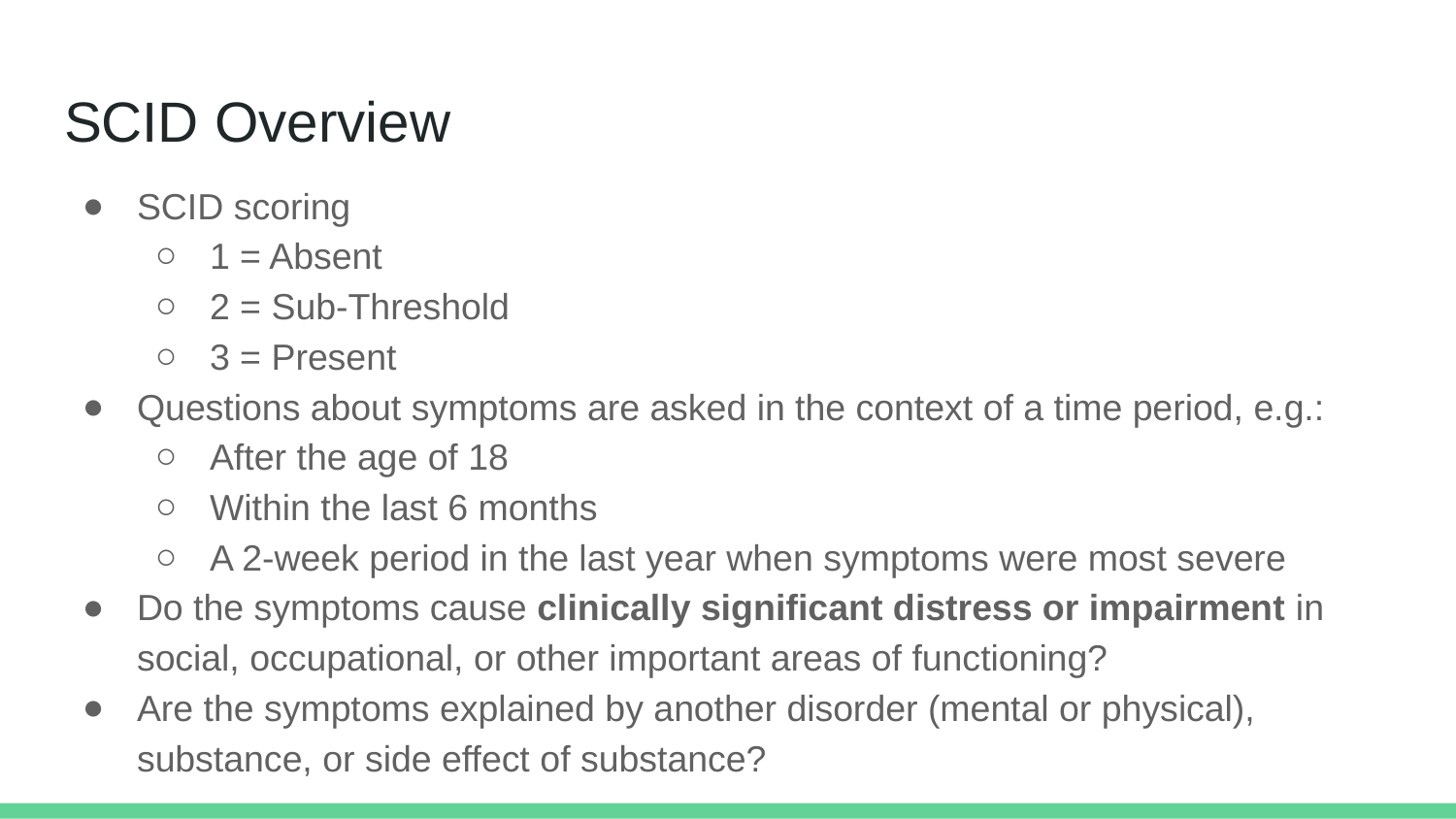

# SCID Overview
SCID scoring
1 = Absent
2 = Sub-Threshold
3 = Present
Questions about symptoms are asked in the context of a time period, e.g.:
After the age of 18
Within the last 6 months
A 2-week period in the last year when symptoms were most severe
Do the symptoms cause clinically significant distress or impairment in social, occupational, or other important areas of functioning?
Are the symptoms explained by another disorder (mental or physical), substance, or side effect of substance?